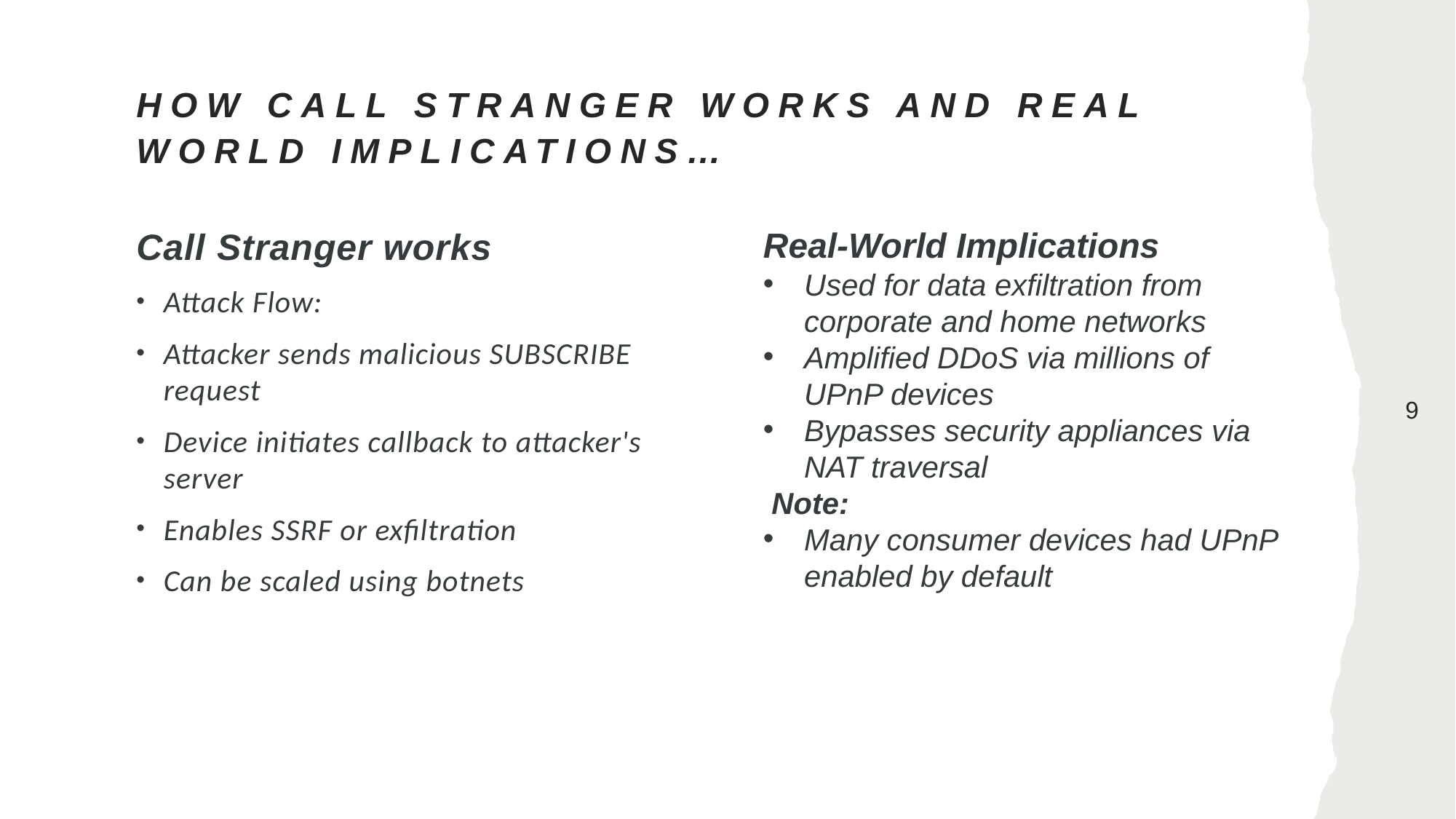

# How call stranger works and Real world implications…
Call Stranger works
Attack Flow:
Attacker sends malicious SUBSCRIBE request
Device initiates callback to attacker's server
Enables SSRF or exfiltration
Can be scaled using botnets

Real-World Implications
Used for data exfiltration from corporate and home networks
Amplified DDoS via millions of UPnP devices
Bypasses security appliances via NAT traversal
 Note:
Many consumer devices had UPnP enabled by default

9